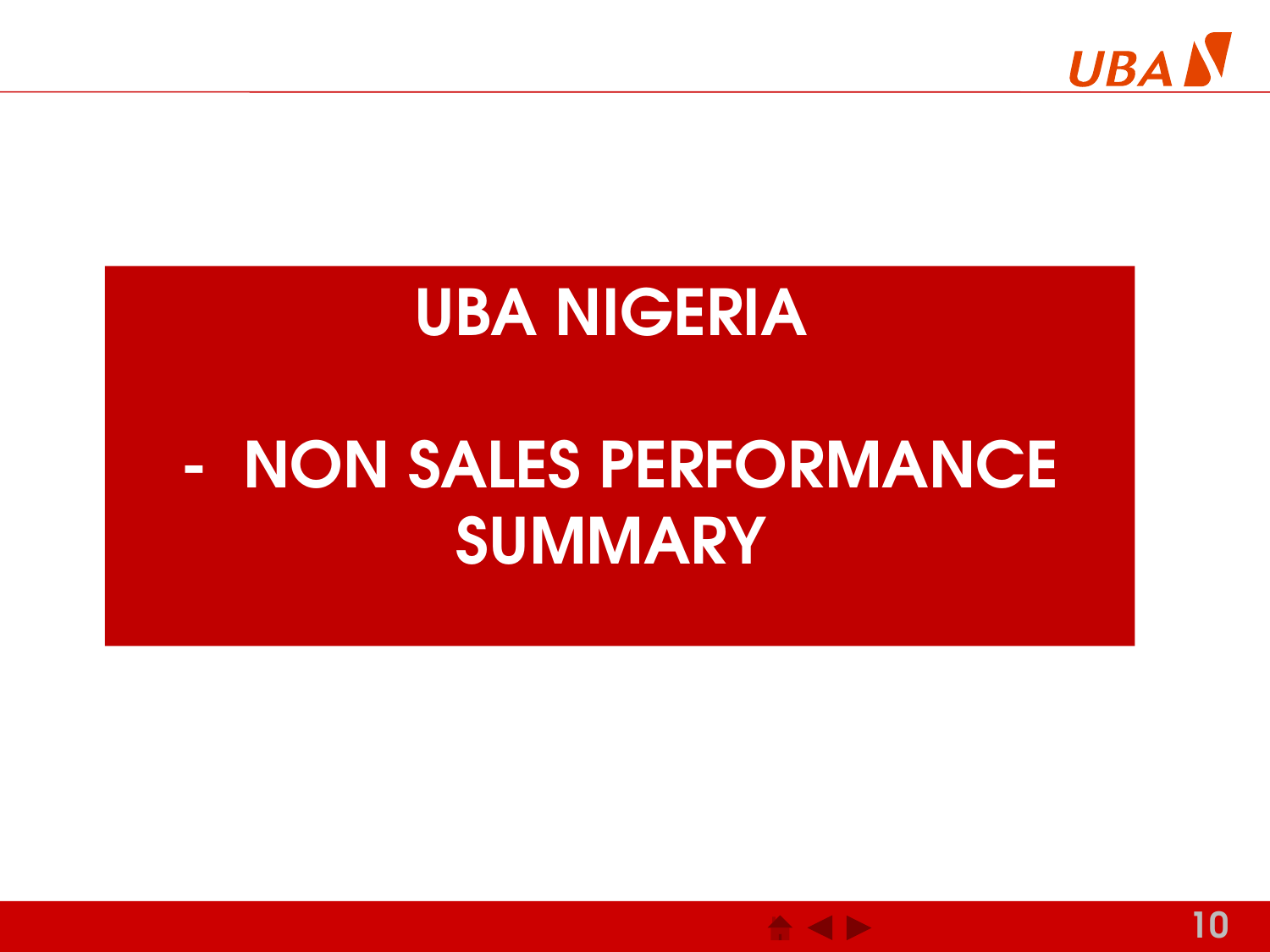

UBA NIGERIA

-  NON SALES PERFORMANCE SUMMARY